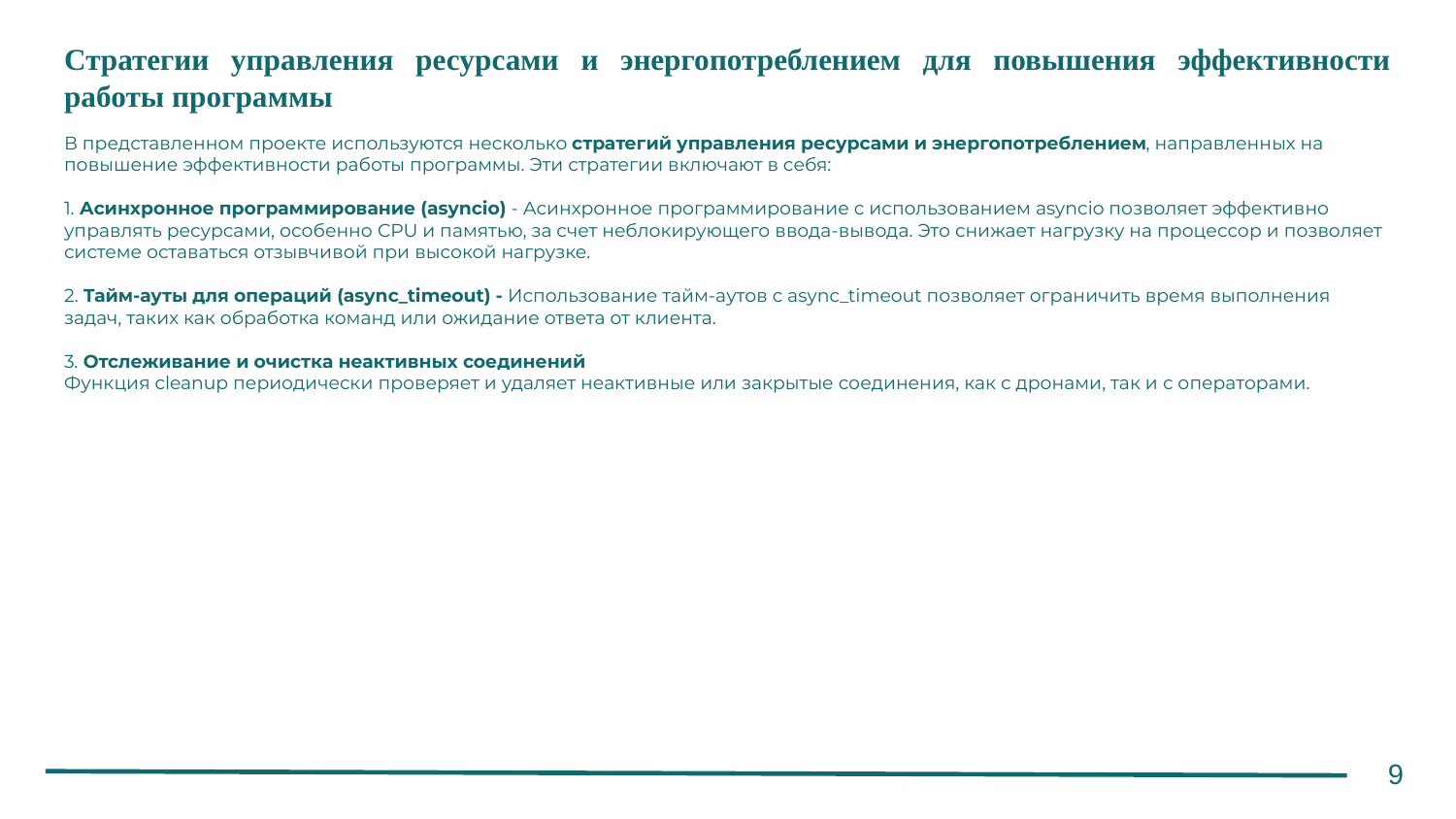

# Стратегии управления ресурсами и энергопотреблением для повышения эффективности работы программы
В представленном проекте используются несколько стратегий управления ресурсами и энергопотреблением, направленных на повышение эффективности работы программы. Эти стратегии включают в себя:

1. Асинхронное программирование (asyncio) - Асинхронное программирование с использованием asyncio позволяет эффективно управлять ресурсами, особенно CPU и памятью, за счет неблокирующего ввода-вывода. Это снижает нагрузку на процессор и позволяет системе оставаться отзывчивой при высокой нагрузке.

2. Тайм-ауты для операций (async_timeout) - Использование тайм-аутов с async_timeout позволяет ограничить время выполнения задач, таких как обработка команд или ожидание ответа от клиента.

3. Отслеживание и очистка неактивных соединений
Функция cleanup периодически проверяет и удаляет неактивные или закрытые соединения, как с дронами, так и с операторами.

9